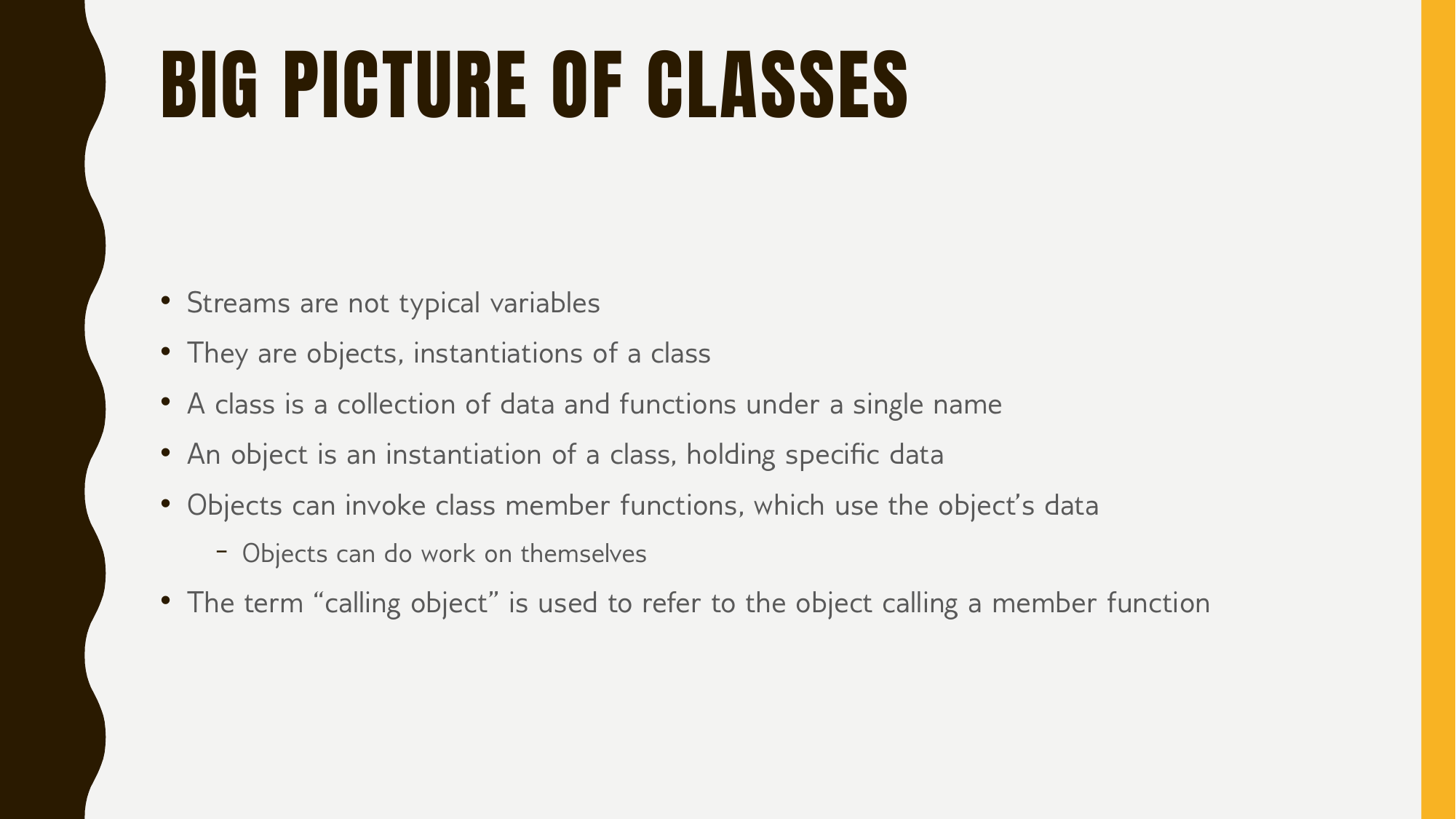

# Big Picture of Classes
Streams are not typical variables
They are objects, instantiations of a class
A class is a collection of data and functions under a single name
An object is an instantiation of a class, holding specific data
Objects can invoke class member functions, which use the object’s data
Objects can do work on themselves
The term “calling object” is used to refer to the object calling a member function